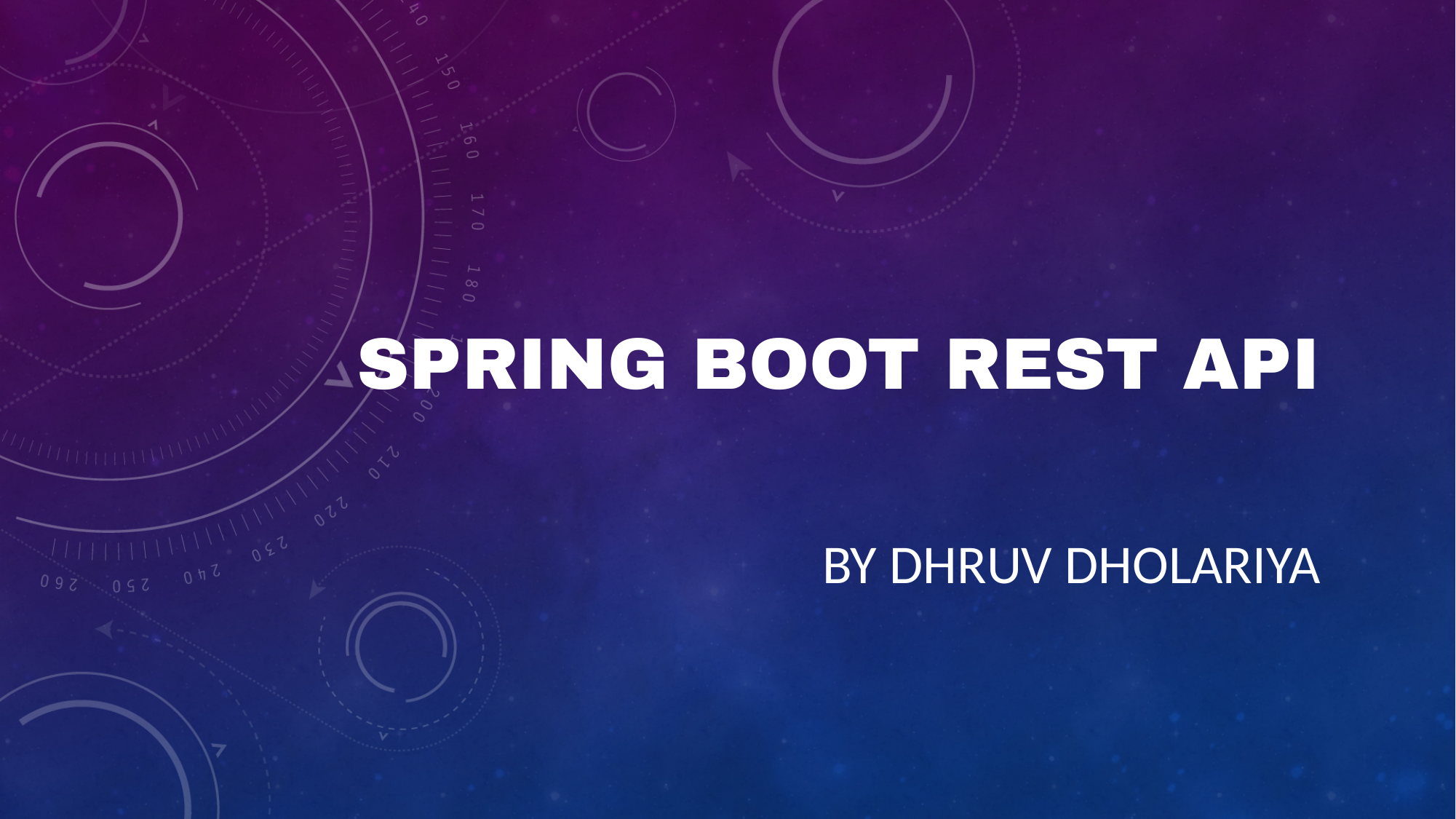

# SPRING BOOT REST API
BY DHRUV DHOLARIYA